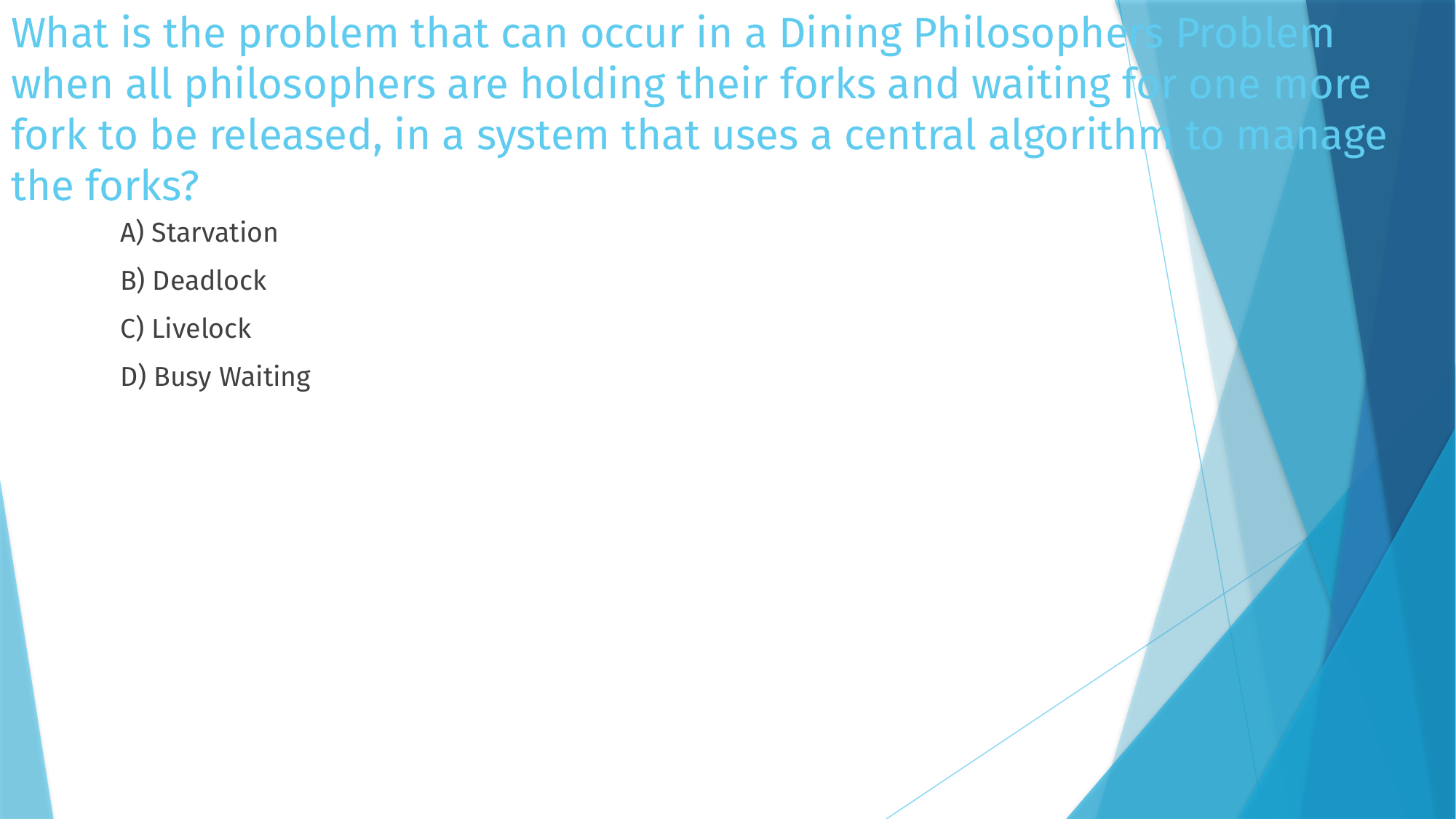

# What is the problem that can occur in a Dining Philosophers Problem when all philosophers are holding their forks and waiting for one more fork to be released, in a system that uses a central algorithm to manage the forks?
	A) Starvation
	B) Deadlock
	C) Livelock
	D) Busy Waiting